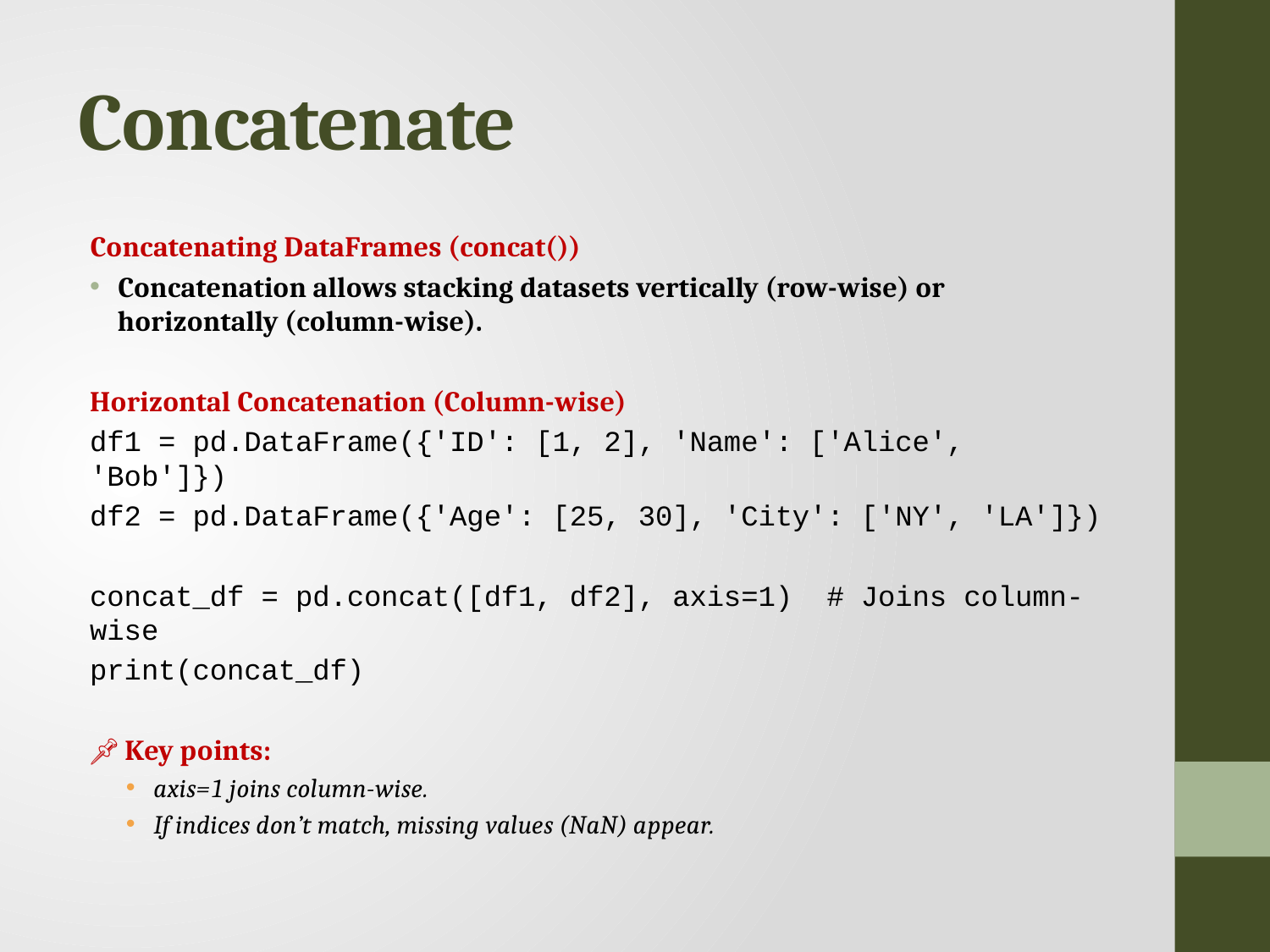

# Concatenate
Concatenating DataFrames (concat())
Concatenation allows stacking datasets vertically (row-wise) or horizontally (column-wise).

Horizontal Concatenation (Column-wise)
df1 = pd.DataFrame({'ID': [1, 2], 'Name': ['Alice', 'Bob']})
df2 = pd.DataFrame({'Age': [25, 30], 'City': ['NY', 'LA']})

concat_df = pd.concat([df1, df2], axis=1)  # Joins column-wise
print(concat_df)

📌 Key points:
axis=1 joins column-wise.
If indices don’t match, missing values (NaN) appear.